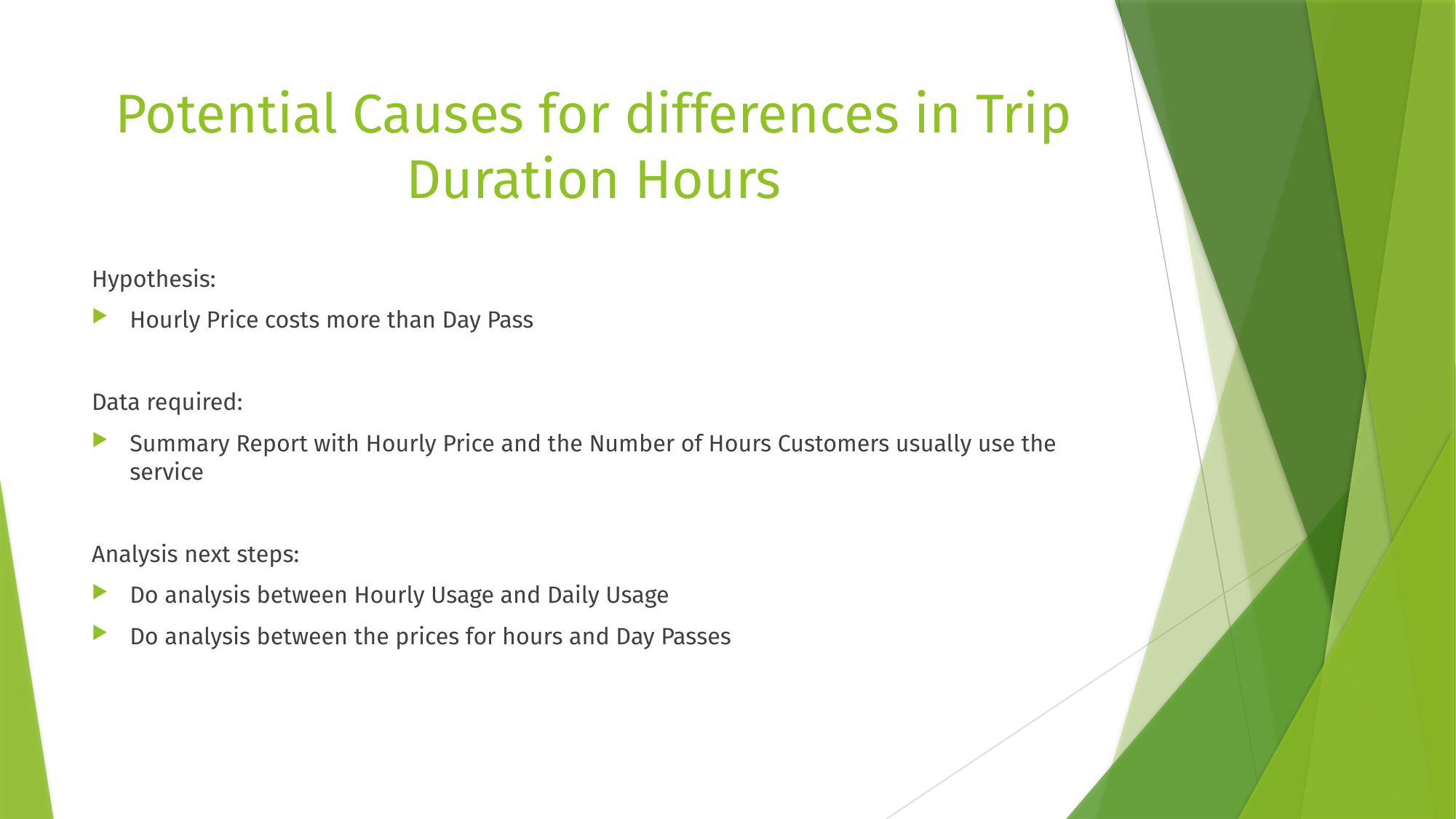

# Potential Causes for differences in Trip Duration Hours
Hypothesis:
Hourly Price costs more than Day Pass

Data required:
Summary Report with Hourly Price and the Number of Hours Customers usually use the service

Analysis next steps:
Do analysis between Hourly Usage and Daily Usage
Do analysis between the prices for hours and Day Passes